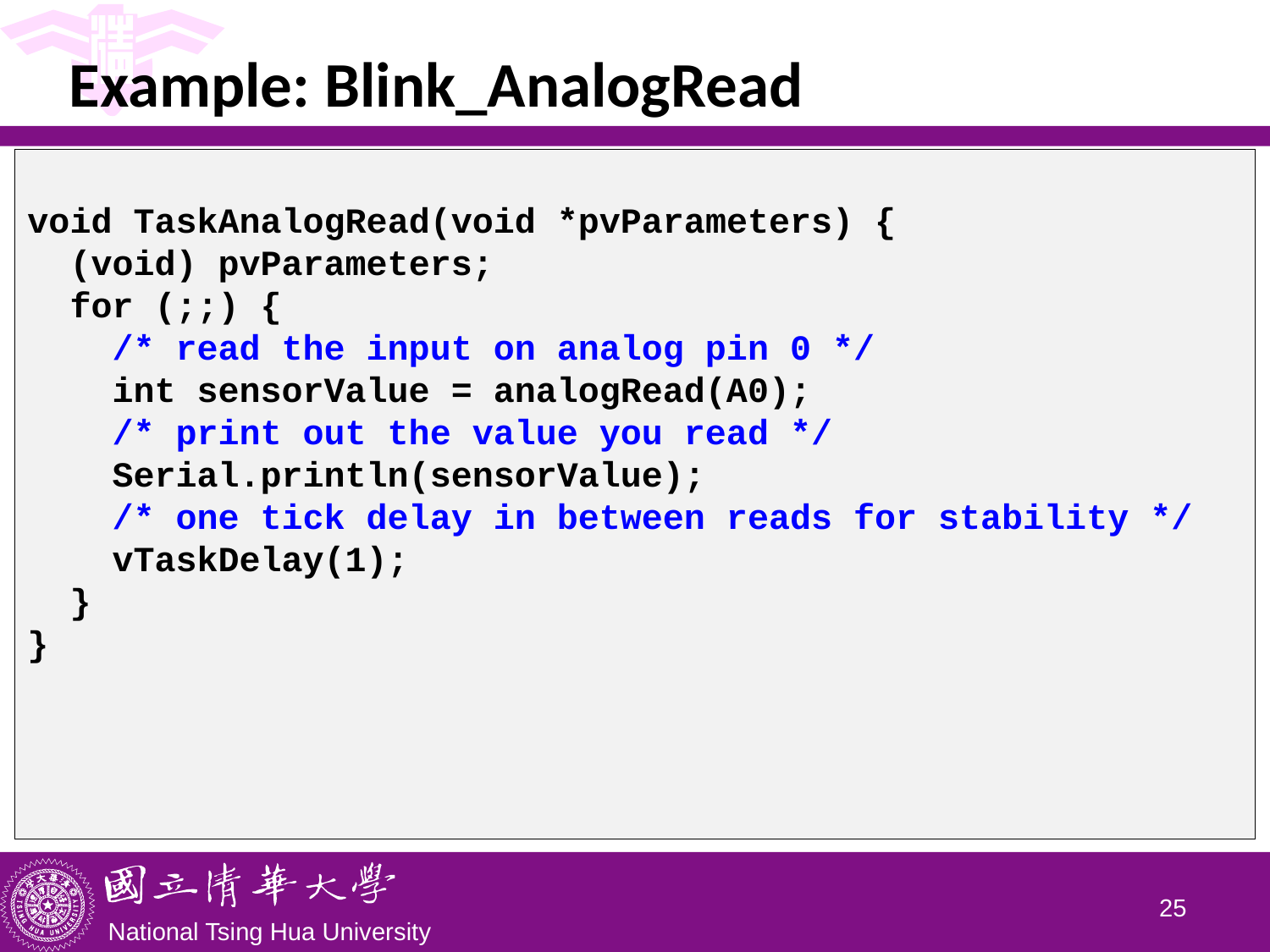

# Example: Blink_AnalogRead

void TaskAnalogRead(void *pvParameters) {
  (void) pvParameters;
  for (;;) {
    /* read the input on analog pin 0 */
    int sensorValue = analogRead(A0);
    /* print out the value you read */
    Serial.println(sensorValue);
    /* one tick delay in between reads for stability */
    vTaskDelay(1);
  }
}

25